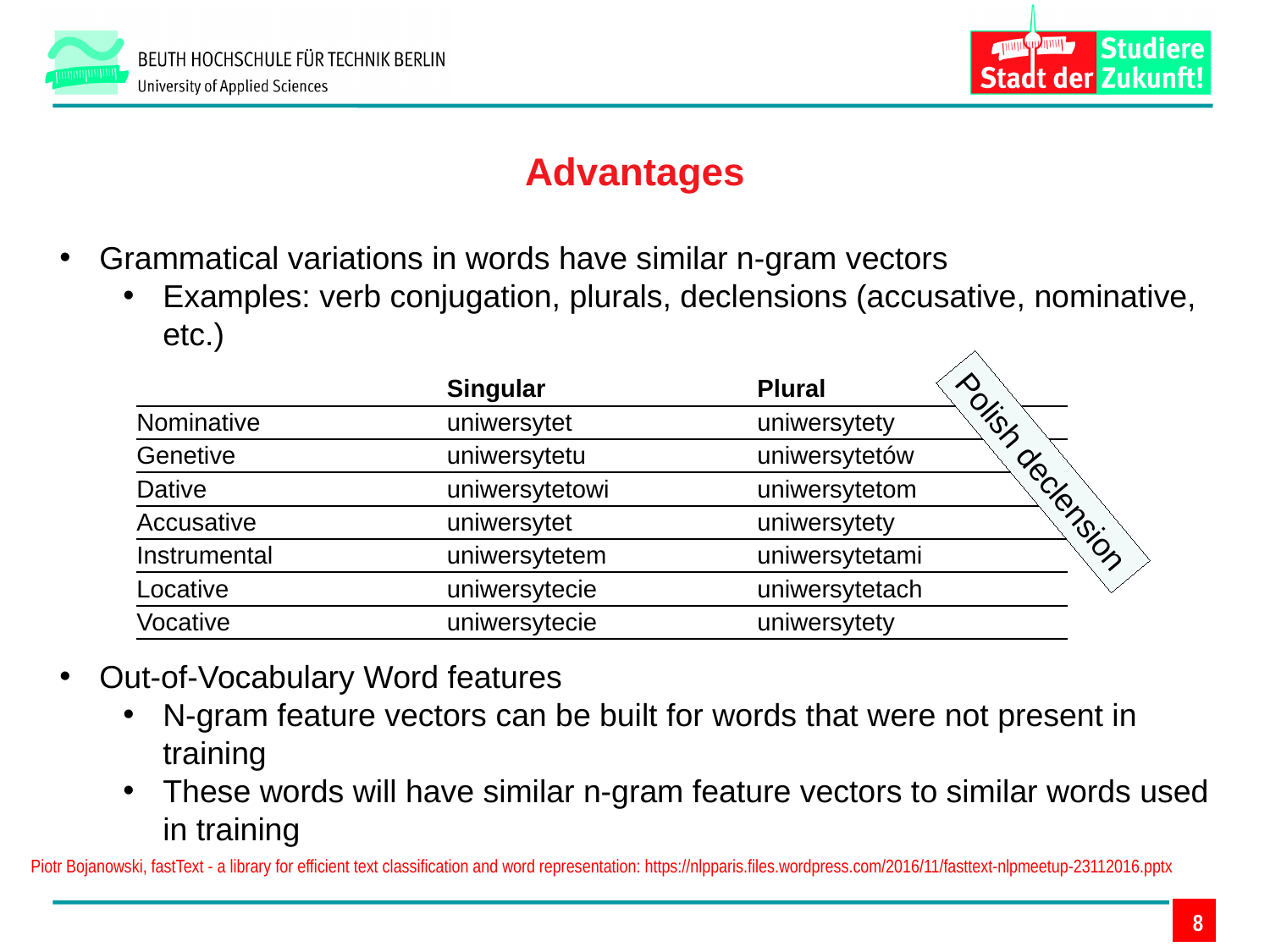

Advantages
Grammatical variations in words have similar n-gram vectors
Examples: verb conjugation, plurals, declensions (accusative, nominative, etc.)

Out-of-Vocabulary Word features
N-gram feature vectors can be built for words that were not present in training
These words will have similar n-gram feature vectors to similar words used in training

|  | Singular | Plural |
| --- | --- | --- |
| Nominative | uniwersytet | uniwersytety |
| Genetive | uniwersytetu | uniwersytetów |
| Dative | uniwersytetowi | uniwersytetom |
| Accusative | uniwersytet | uniwersytety |
| Instrumental | uniwersytetem | uniwersytetami |
| Locative | uniwersytecie | uniwersytetach |
| Vocative | uniwersytecie | uniwersytety |
Polish declension
Piotr Bojanowski, fastText - a library for efficient text classification and word representation: https://nlpparis.files.wordpress.com/2016/11/fasttext-nlpmeetup-23112016.pptx
8